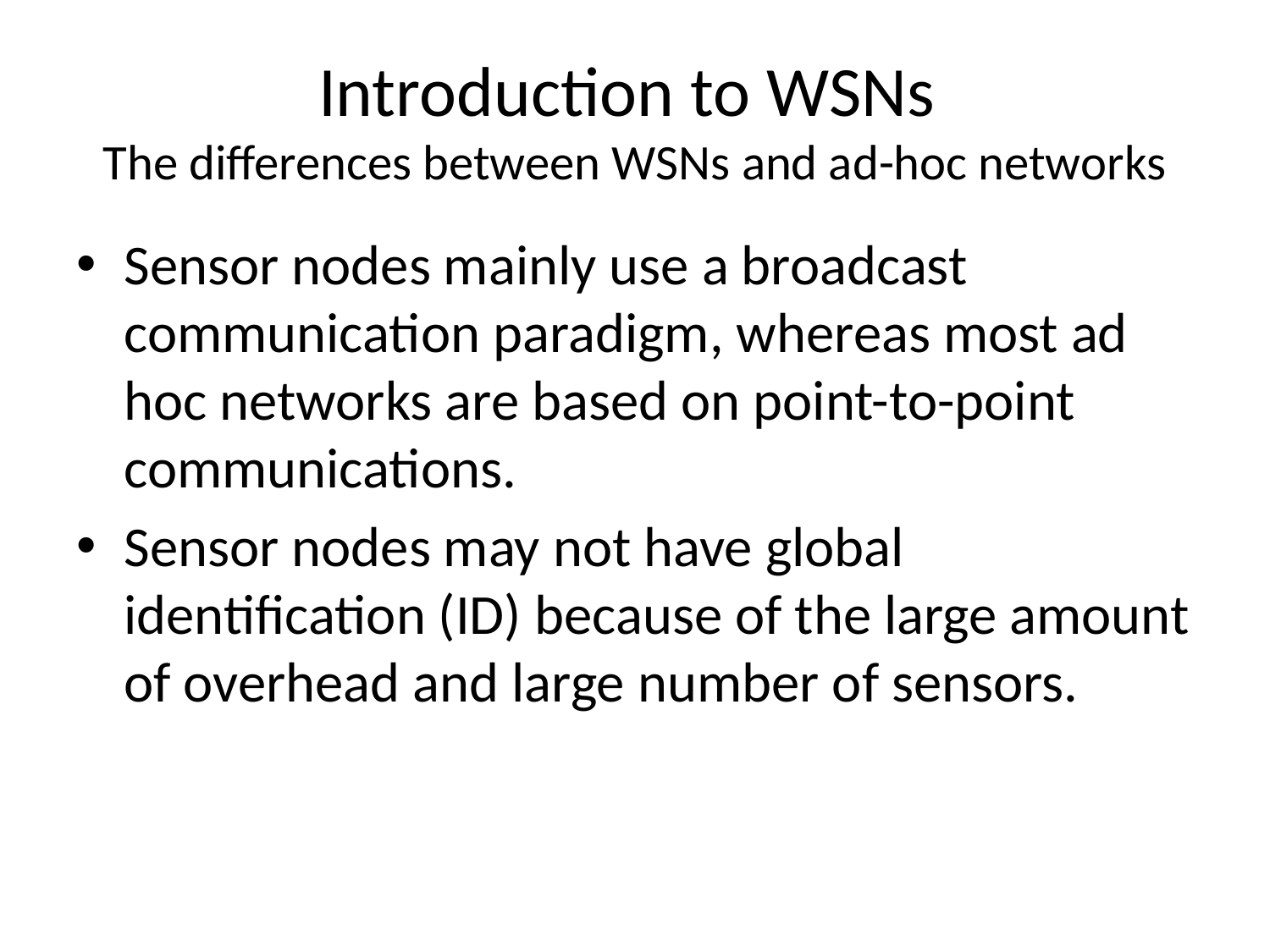

# Introduction to WSNs The differences between WSNs and ad-hoc networks
Sensor nodes mainly use a broadcast communication paradigm, whereas most ad hoc networks are based on point-to-point communications.
Sensor nodes may not have global identification (ID) because of the large amount of overhead and large number of sensors.